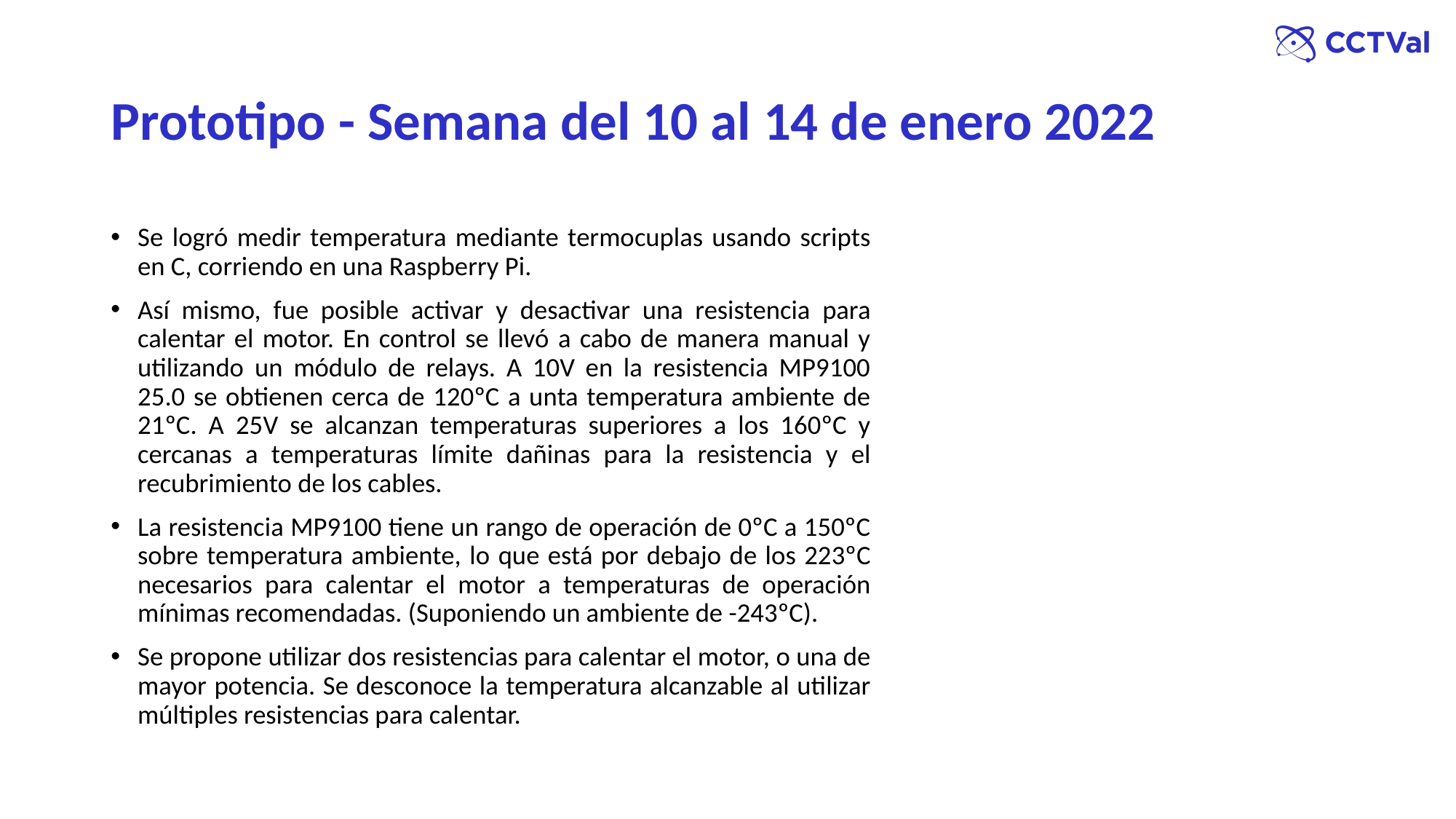

# Prototipo - Semana del 10 al 14 de enero 2022
Se logró medir temperatura mediante termocuplas usando scripts en C, corriendo en una Raspberry Pi.
Así mismo, fue posible activar y desactivar una resistencia para calentar el motor. En control se llevó a cabo de manera manual y utilizando un módulo de relays. A 10V en la resistencia MP9100 25.0 se obtienen cerca de 120ºC a unta temperatura ambiente de 21ºC. A 25V se alcanzan temperaturas superiores a los 160ºC y cercanas a temperaturas límite dañinas para la resistencia y el recubrimiento de los cables.
La resistencia MP9100 tiene un rango de operación de 0ºC a 150ºC sobre temperatura ambiente, lo que está por debajo de los 223ºC necesarios para calentar el motor a temperaturas de operación mínimas recomendadas. (Suponiendo un ambiente de -243ºC).
Se propone utilizar dos resistencias para calentar el motor, o una de mayor potencia. Se desconoce la temperatura alcanzable al utilizar múltiples resistencias para calentar.